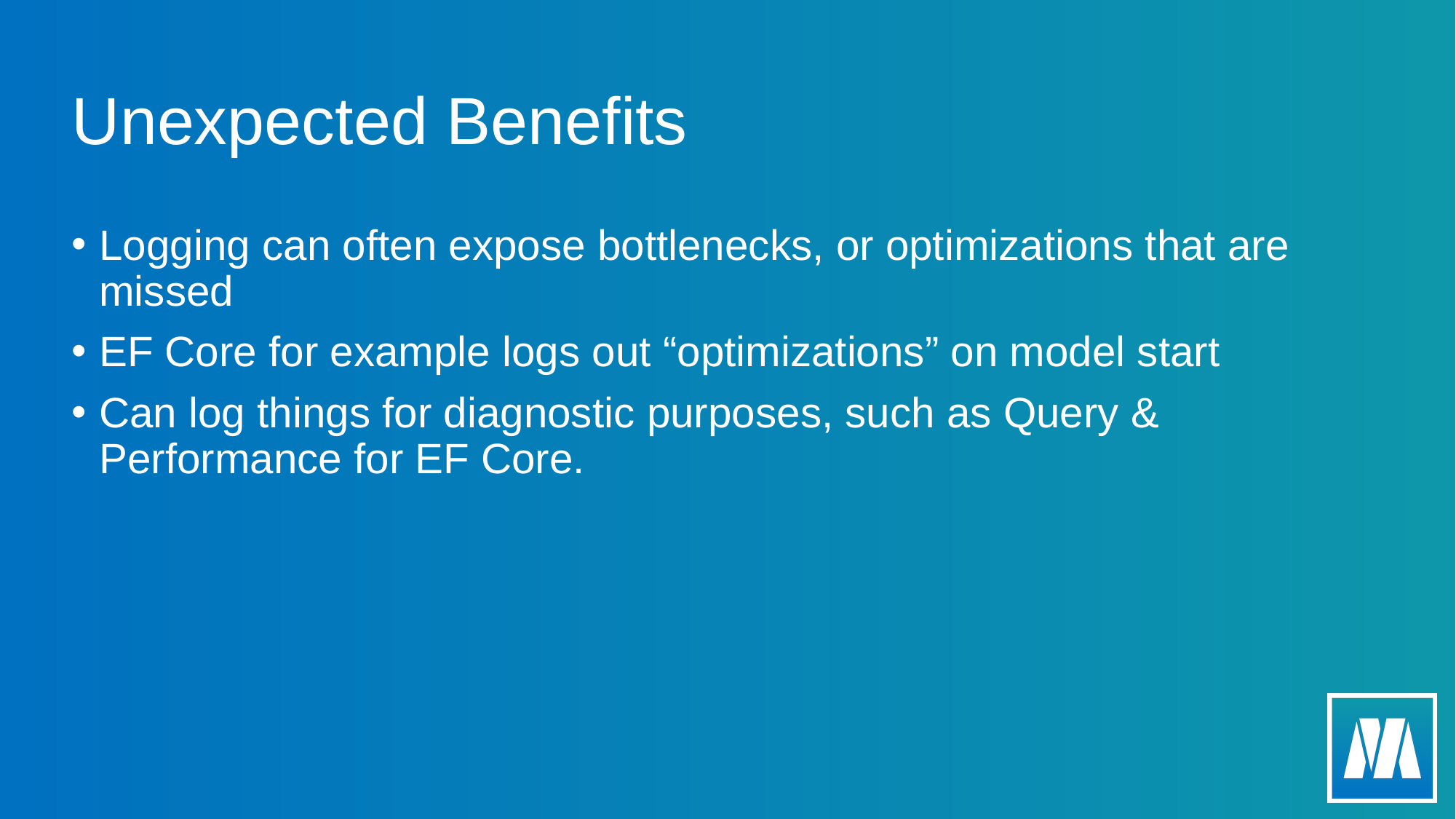

# Unexpected Benefits
Logging can often expose bottlenecks, or optimizations that are missed
EF Core for example logs out “optimizations” on model start
Can log things for diagnostic purposes, such as Query & Performance for EF Core.